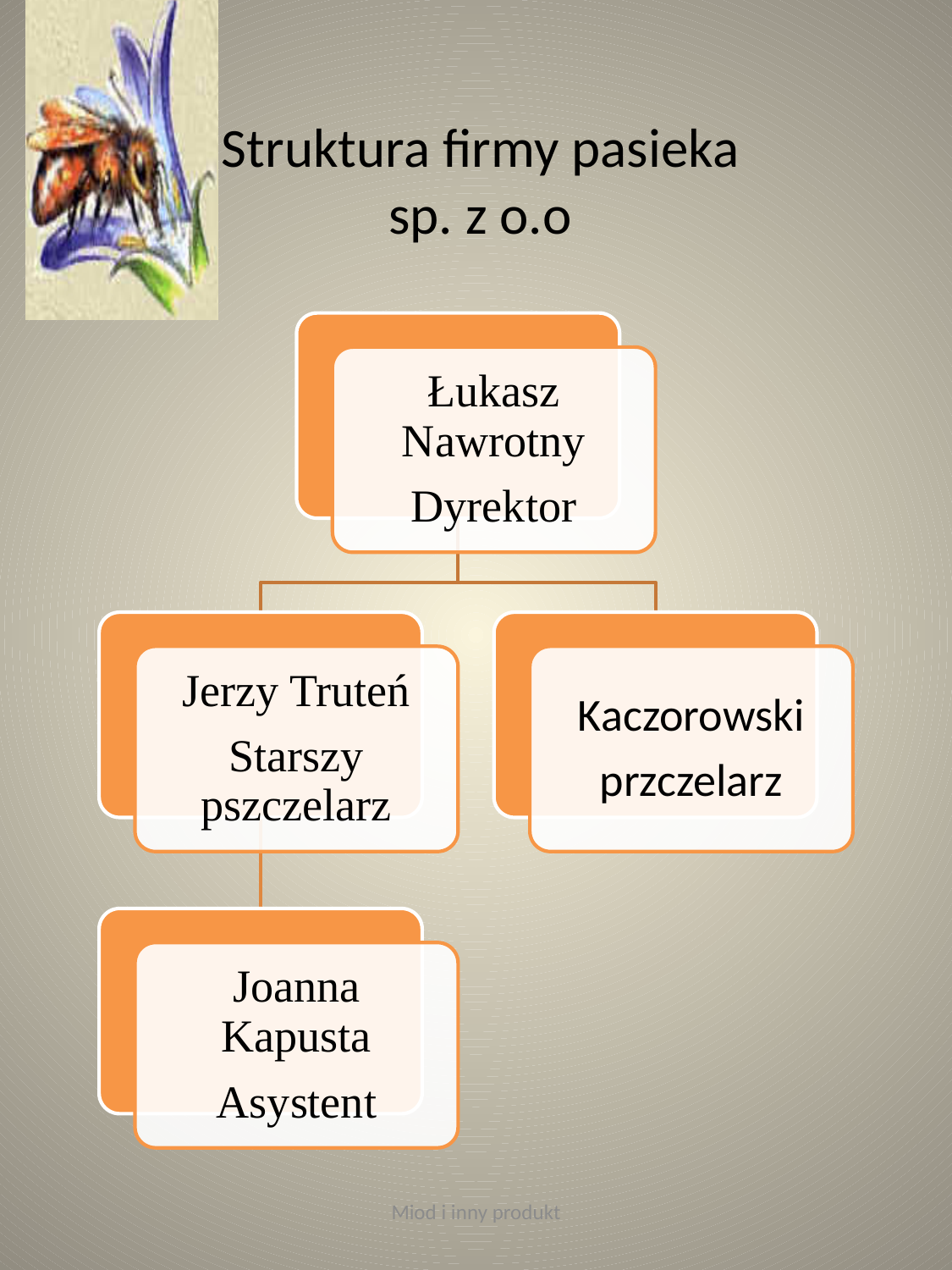

# Struktura firmy pasieka sp. z o.o
Łukasz Nawrotny
Dyrektor
Jerzy Truteń
Starszy pszczelarz
Joanna Kapusta
Asystent
Kaczorowski
przczelarz
Miod i inny produkt